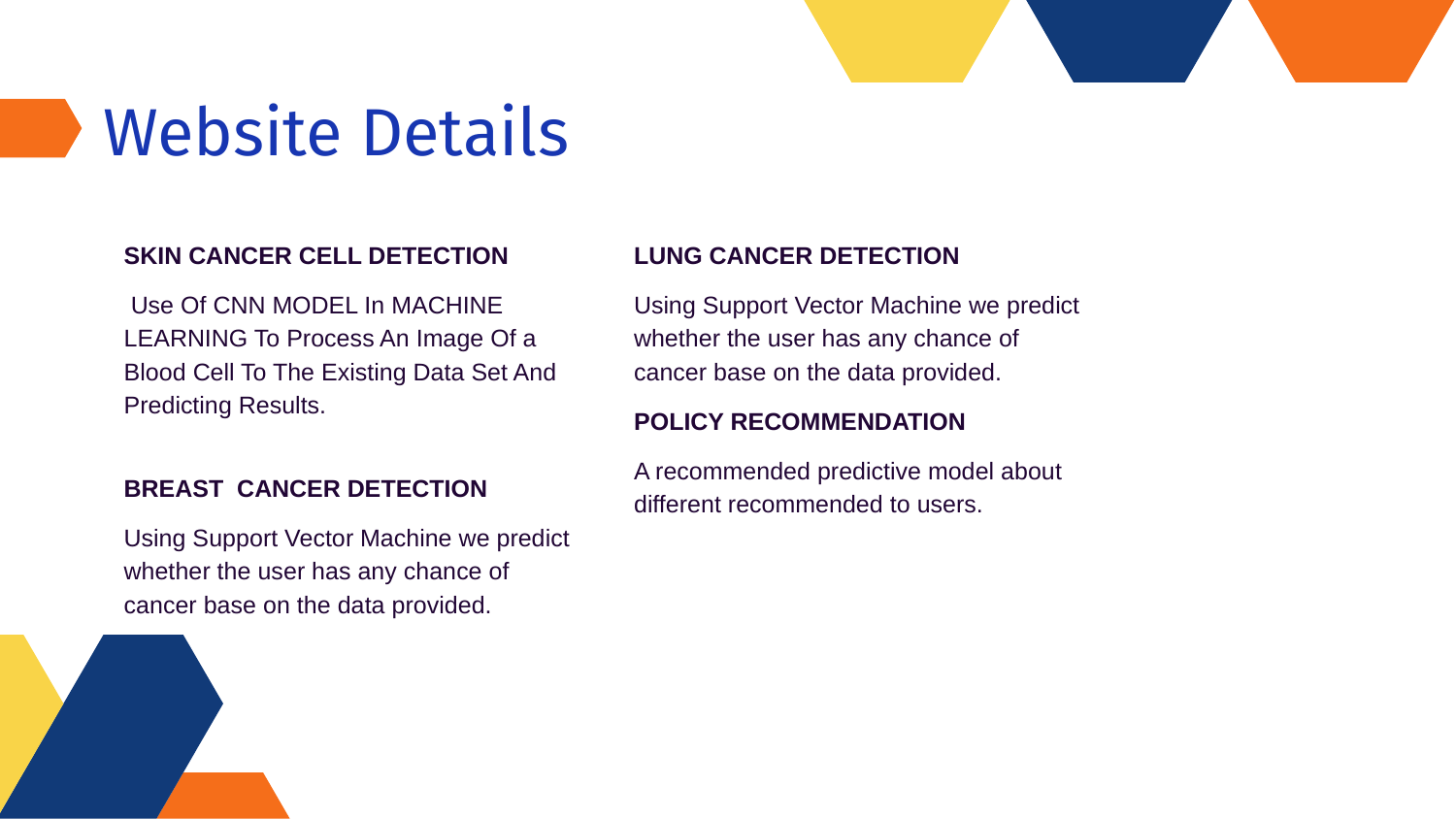

Website Details

SKIN CANCER CELL DETECTION
 Use Of CNN MODEL In MACHINE LEARNING To Process An Image Of a Blood Cell To The Existing Data Set And Predicting Results.

BREAST  CANCER DETECTION
Using Support Vector Machine we predict whether the user has any chance of cancer base on the data provided.
LUNG CANCER DETECTION
Using Support Vector Machine we predict whether the user has any chance of cancer base on the data provided.
POLICY RECOMMENDATION
A recommended predictive model about different recommended to users.